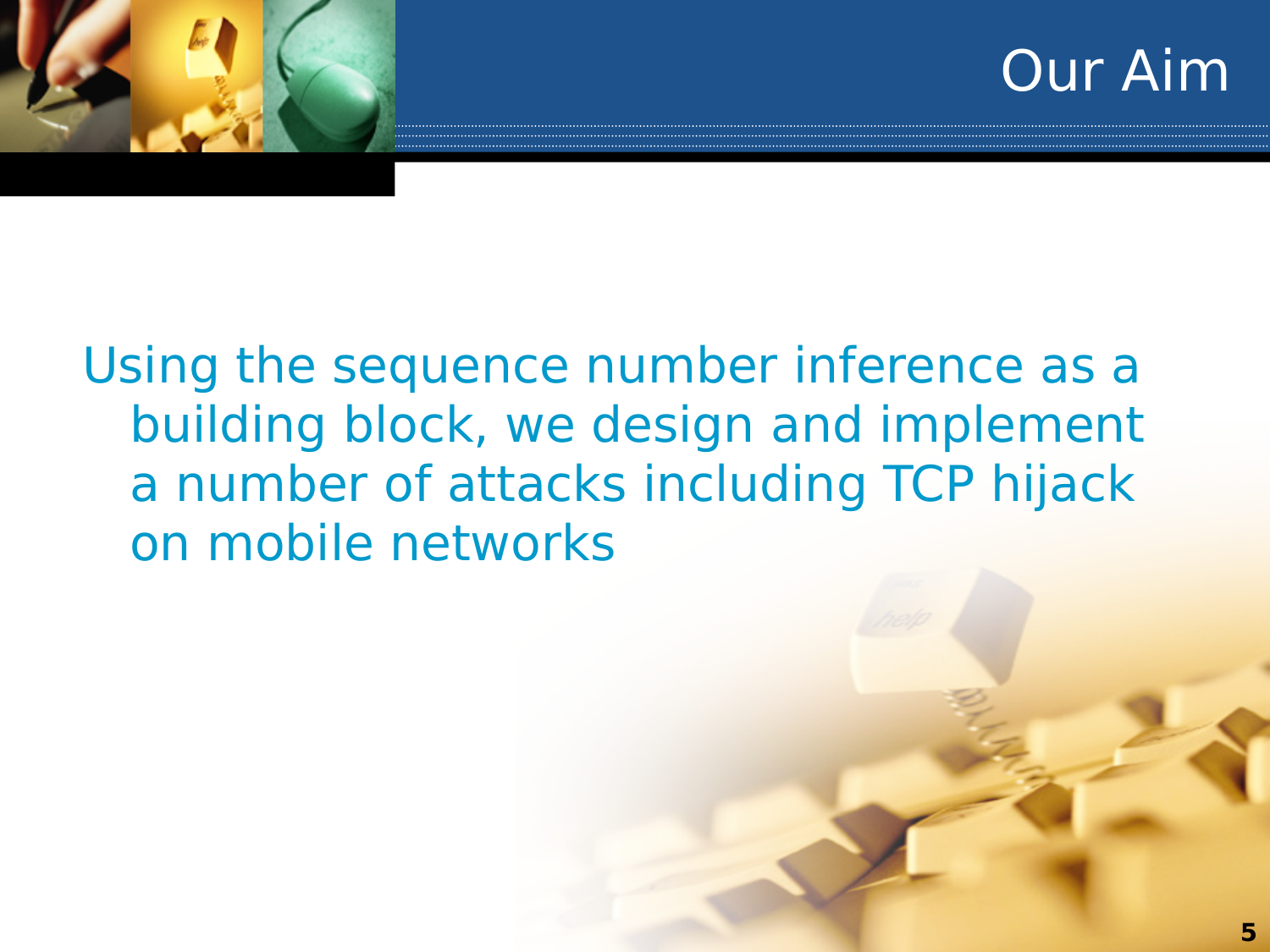

# Our Aim
Using the sequence number inference as a building block, we design and implement a number of attacks including TCP hijack on mobile networks
5